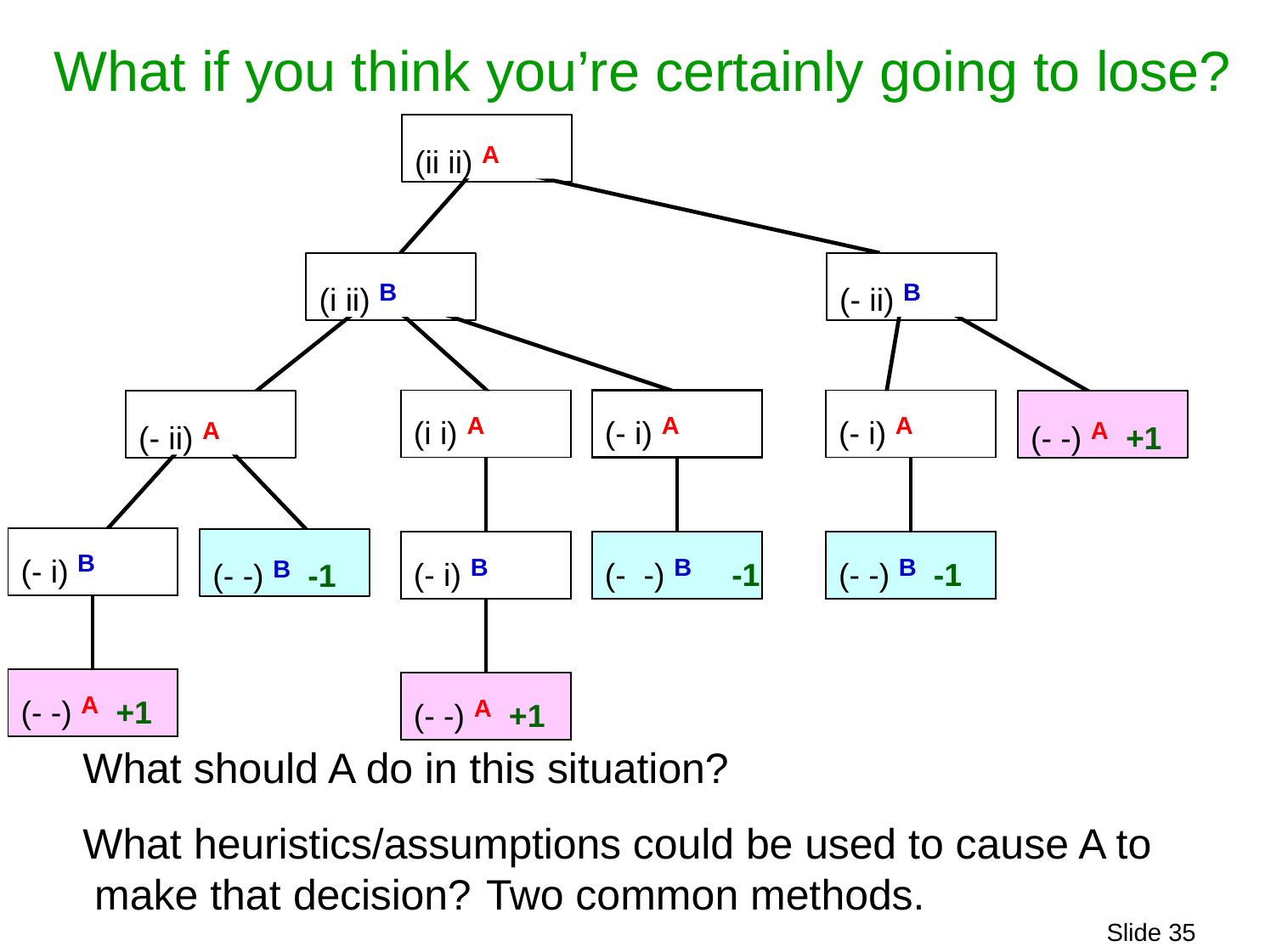

# What if you think you’re certainly going to lose?

(ii ii) A

(i ii) B

(- ii) B

| (i i) A |  |
| --- | --- |
|  |  |
| (- i) B |  |
|  |  |
| (- -) A +1 |  |
| (- i) A |  |
| --- | --- |
|  |  |
| (- -) B -1 |  |
| (- i) A |  |
| --- | --- |
|  |  |
| (- -) B -1 |  |

(- ii) A

(- -) A +1

| (- i) B |  |
| --- | --- |
|  |  |
| (- -) A +1 |  |

(- -) B -1
What should A do in this situation?
What heuristics/assumptions could be used to cause A to  make that decision?	Two common methods.
Slide 35